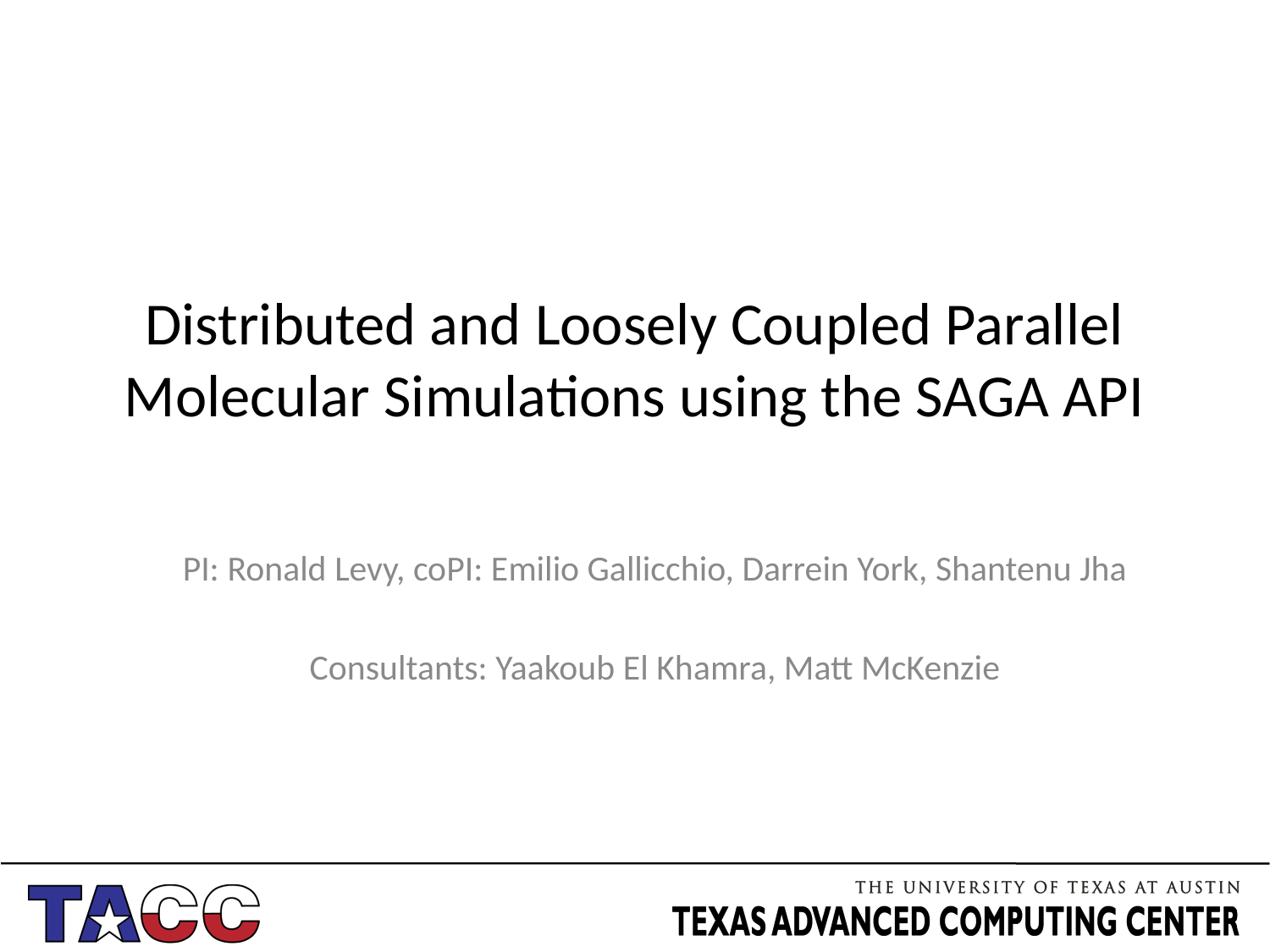

# Distributed and Loosely Coupled Parallel Molecular Simulations using the SAGA API
PI: Ronald Levy, coPI: Emilio Gallicchio, Darrein York, Shantenu Jha

Consultants: Yaakoub El Khamra, Matt McKenzie